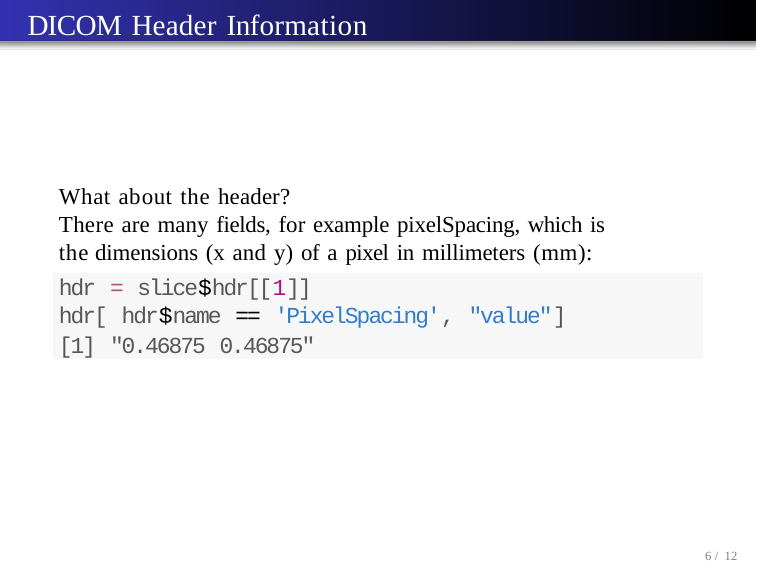

# DICOM Header Information
What about the header?
There are many fields, for example pixelSpacing, which is the dimensions (x and y) of a pixel in millimeters (mm):
hdr = slice$hdr[[1]]
hdr[ hdr$name == 'PixelSpacing', "value"]
[1] "0.46875 0.46875"
6 / 12